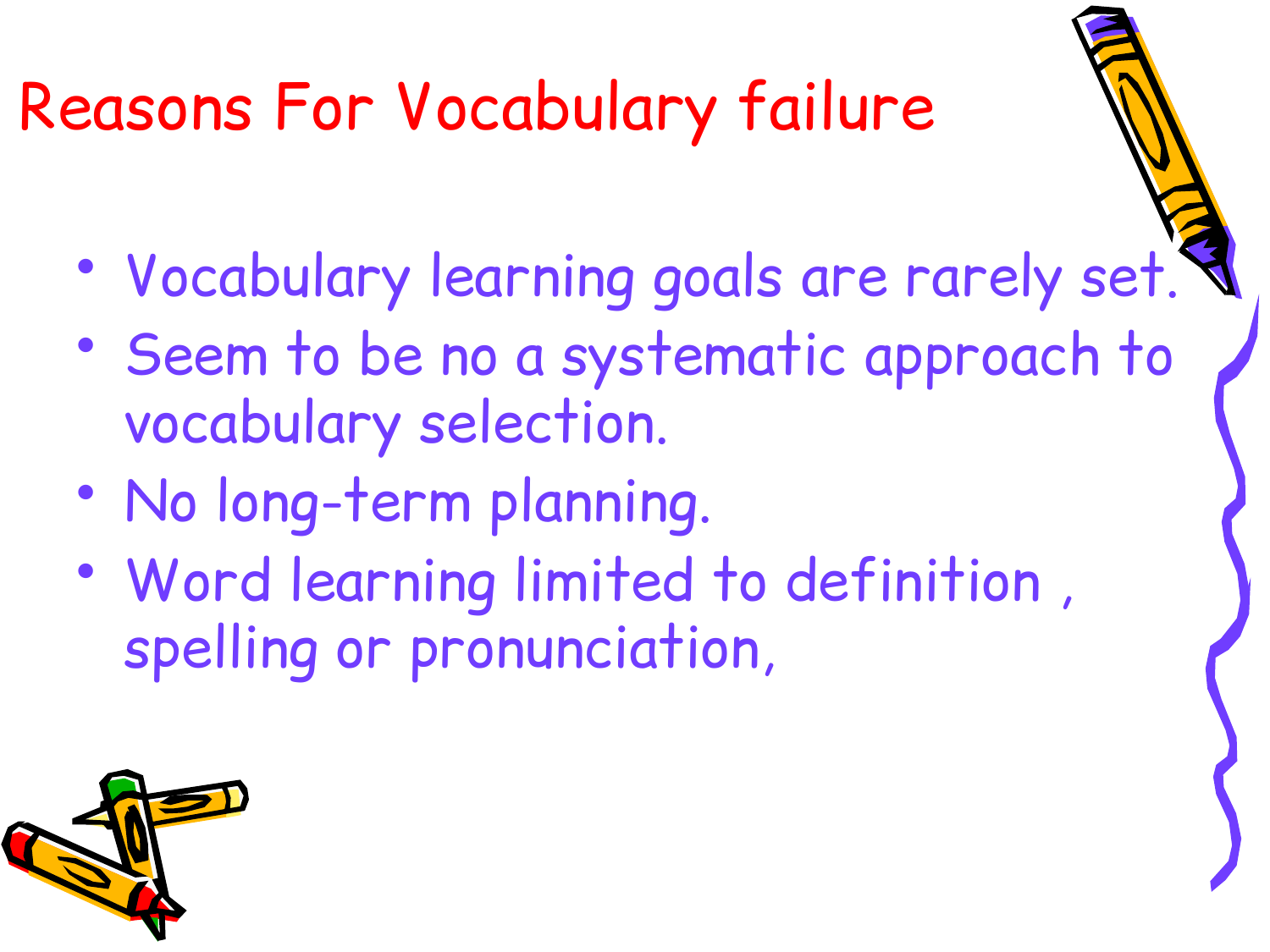

# Reasons For Vocabulary failure
Vocabulary learning goals are rarely set.
Seem to be no a systematic approach to vocabulary selection.
No long-term planning.
Word learning limited to definition , spelling or pronunciation,